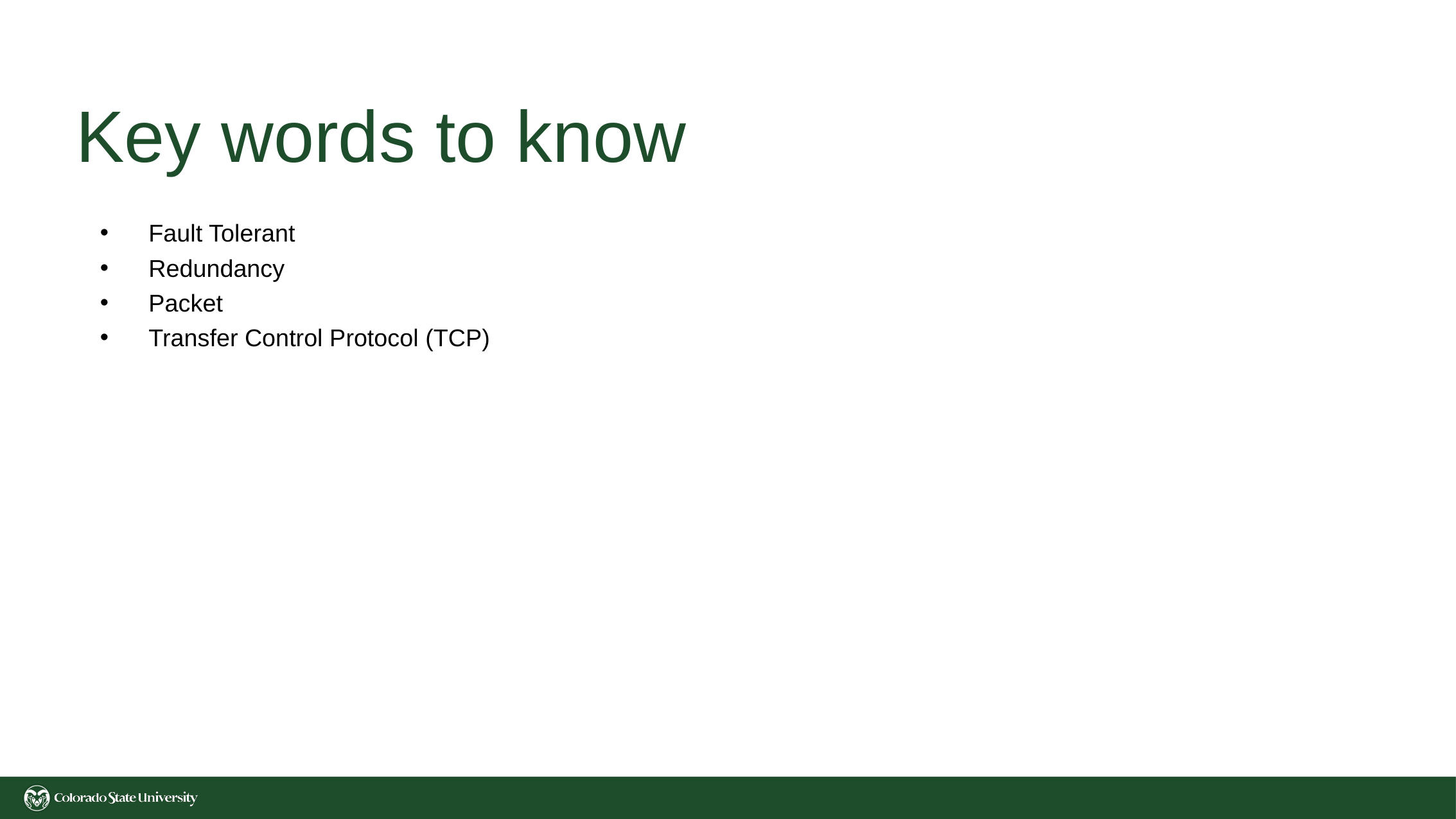

# Key words to know
Fault Tolerant
Redundancy
Packet
Transfer Control Protocol (TCP)